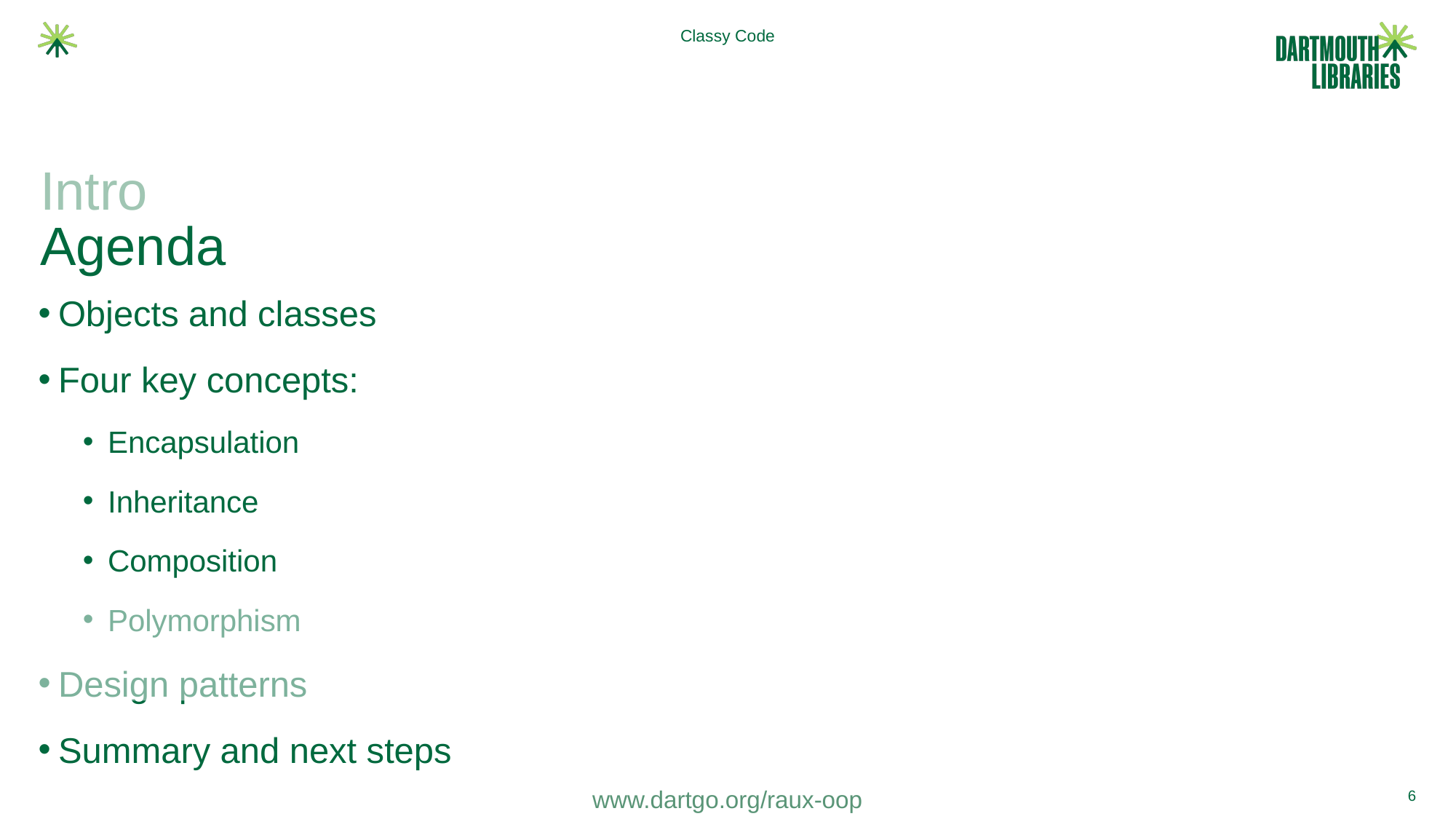

Classy Code
# Intro Agenda
Objects and classes
Four key concepts:
Encapsulation
Inheritance
Composition
Polymorphism
Design patterns
Summary and next steps

6